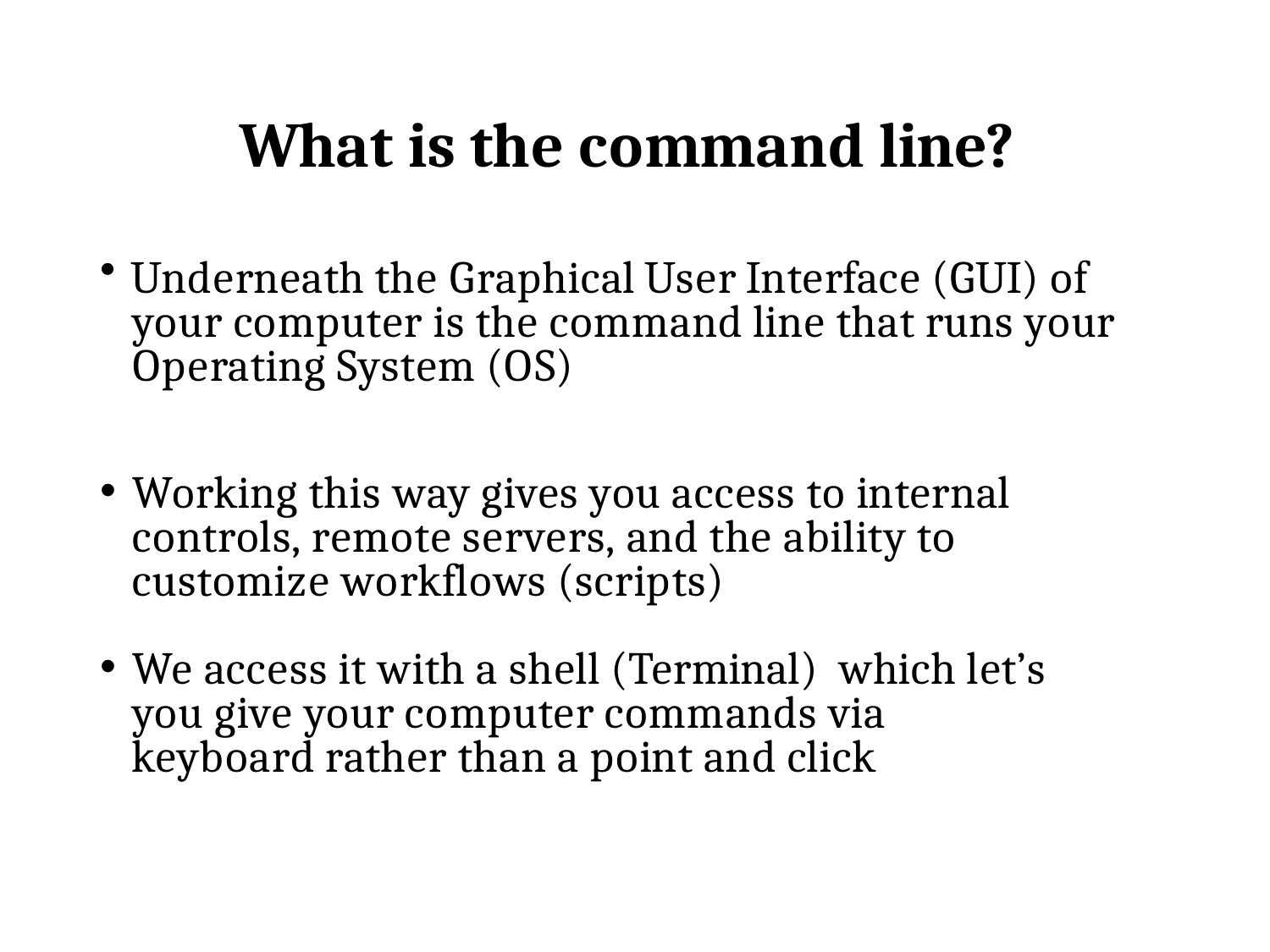

# What is the command line?
Underneath the Graphical User Interface (GUI) of  your computer is the command line that runs your  Operating System (OS)

Working this way gives you access to internal  controls, remote servers, and the ability to  customize workflows (scripts)

We access it with a shell (Terminal)  which let’s you give your computer commands via  keyboard rather than a point and click